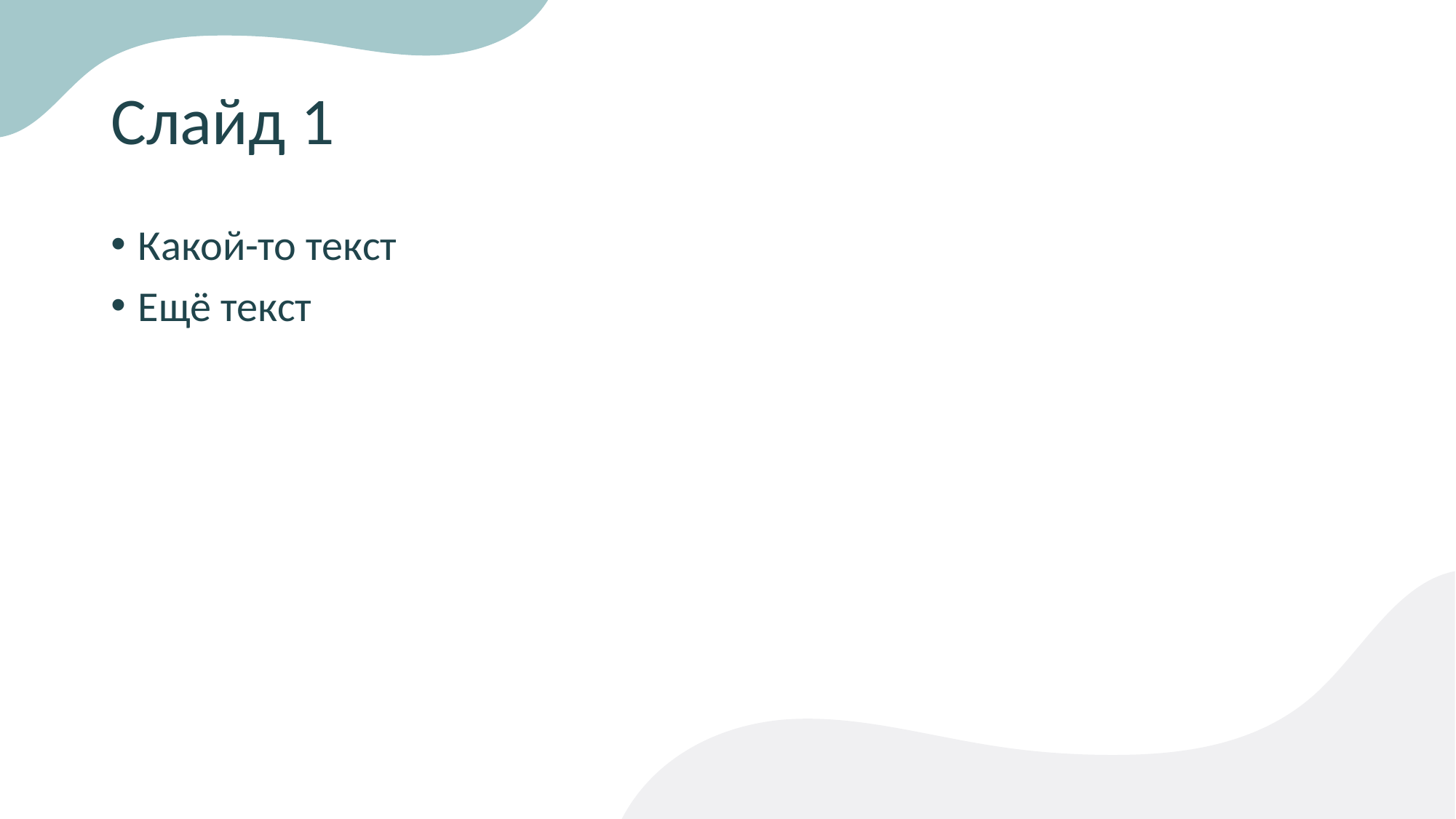

# Слайд 1
Какой-то текст
Ещё текст